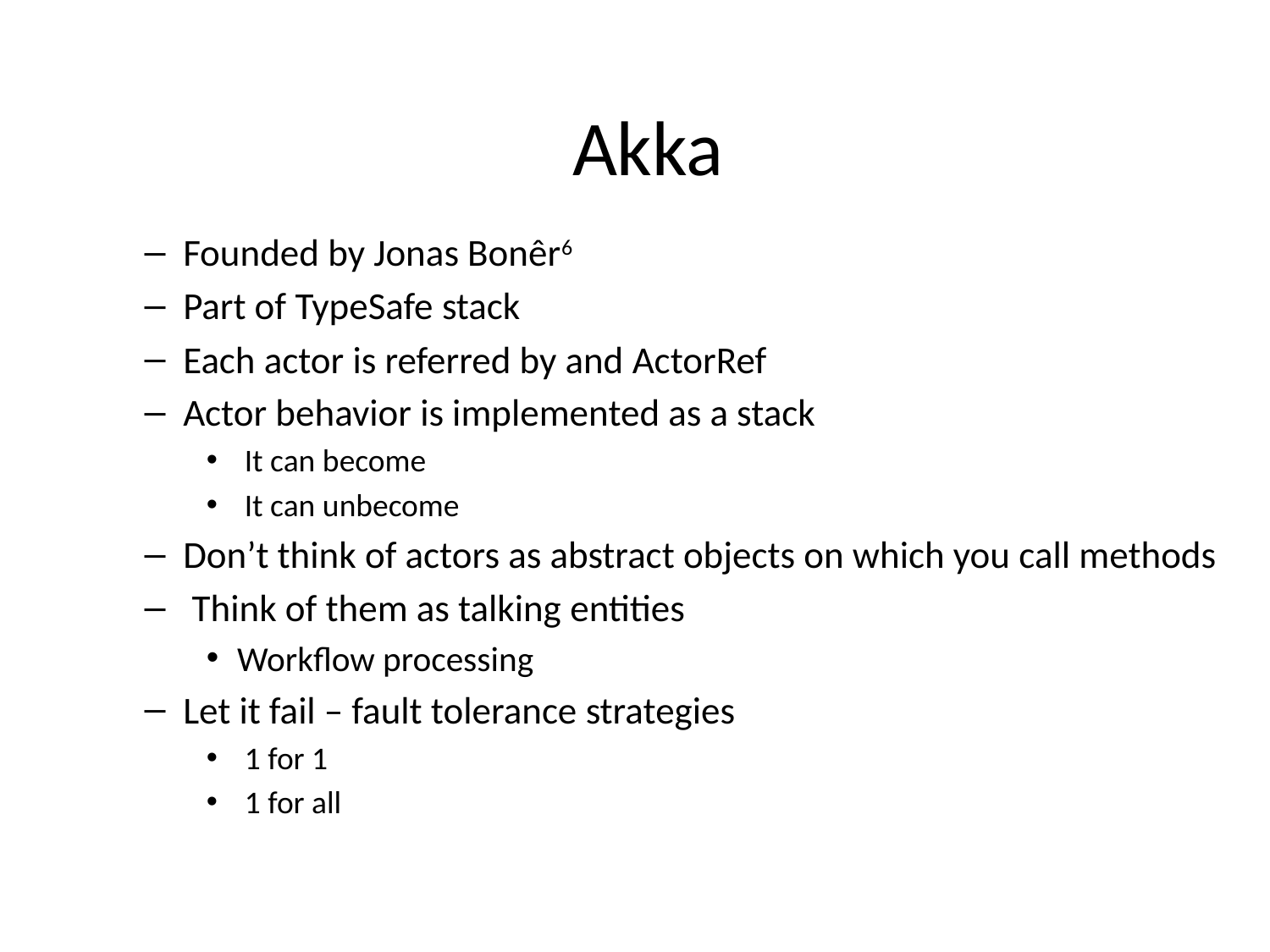

# Akka
Founded by Jonas Bonêr6
Part of TypeSafe stack
Each actor is referred by and ActorRef
Actor behavior is implemented as a stack
 It can become
 It can unbecome
Don’t think of actors as abstract objects on which you call methods
 Think of them as talking entities
Workflow processing
Let it fail – fault tolerance strategies
 1 for 1
 1 for all